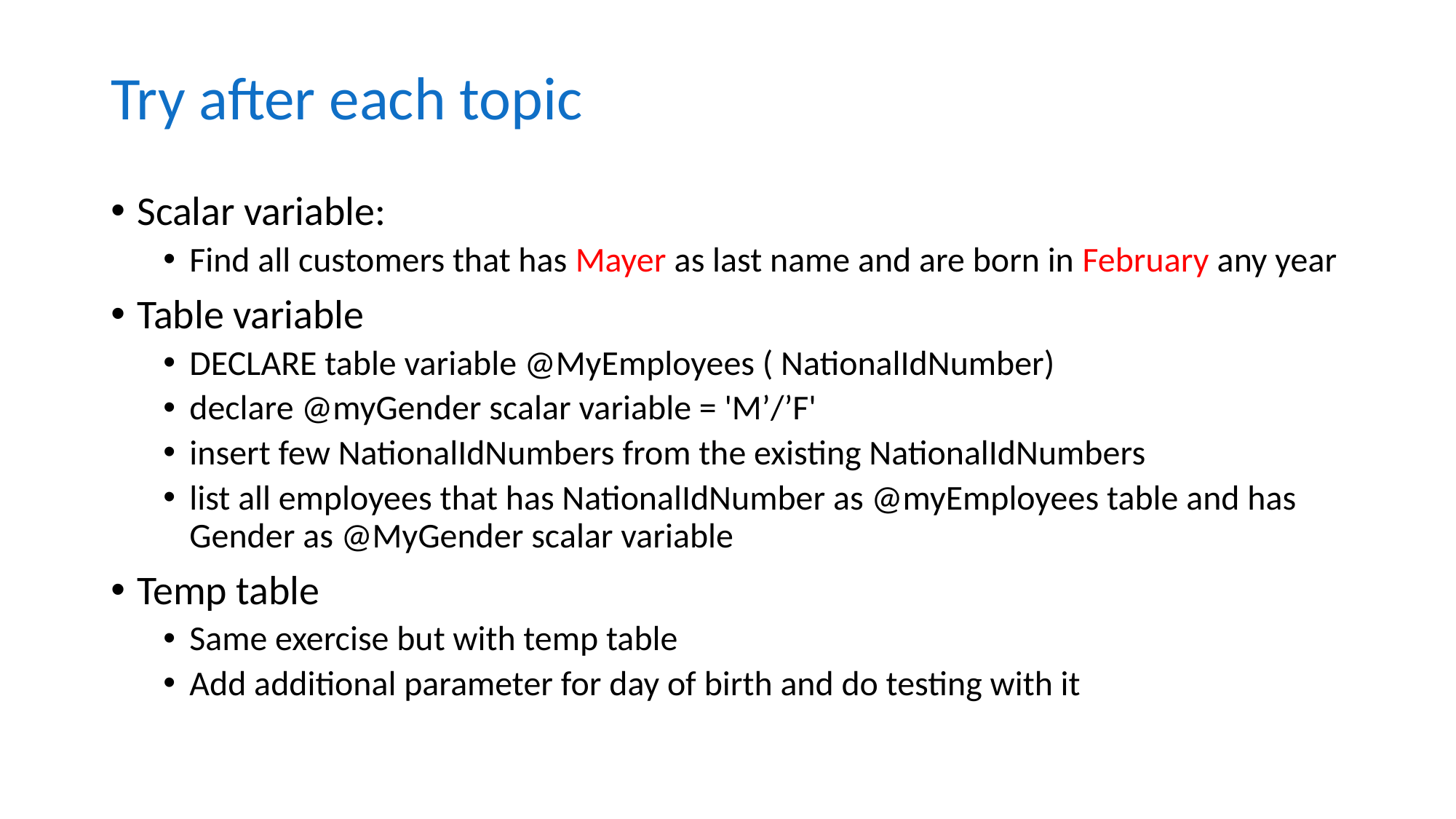

# Try after each topic
Scalar variable:
Find all customers that has Mayer as last name and are born in February any year
Table variable
DECLARE table variable @MyEmployees ( NationalIdNumber)
declare @myGender scalar variable = 'M’/’F'
insert few NationalIdNumbers from the existing NationalIdNumbers
list all employees that has NationalIdNumber as @myEmployees table and has Gender as @MyGender scalar variable
Temp table
Same exercise but with temp table
Add additional parameter for day of birth and do testing with it